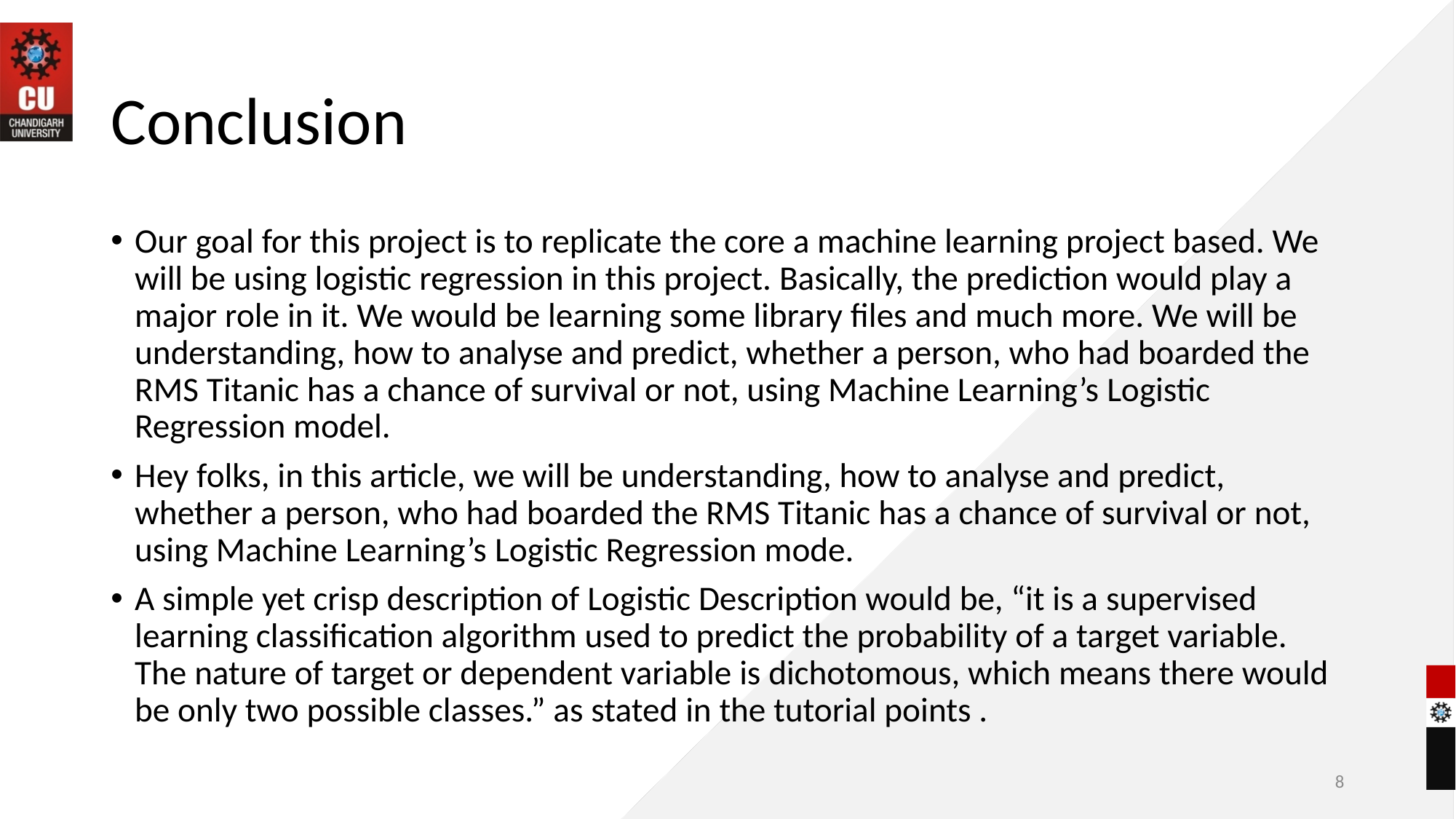

# Conclusion
Our goal for this project is to replicate the core a machine learning project based. We will be using logistic regression in this project. Basically, the prediction would play a major role in it. We would be learning some library files and much more. We will be understanding, how to analyse and predict, whether a person, who had boarded the RMS Titanic has a chance of survival or not, using Machine Learning’s Logistic Regression model.
Hey folks, in this article, we will be understanding, how to analyse and predict, whether a person, who had boarded the RMS Titanic has a chance of survival or not, using Machine Learning’s Logistic Regression mode.
A simple yet crisp description of Logistic Description would be, “it is a supervised learning classification algorithm used to predict the probability of a target variable. The nature of target or dependent variable is dichotomous, which means there would be only two possible classes.” as stated in the tutorial points .

8